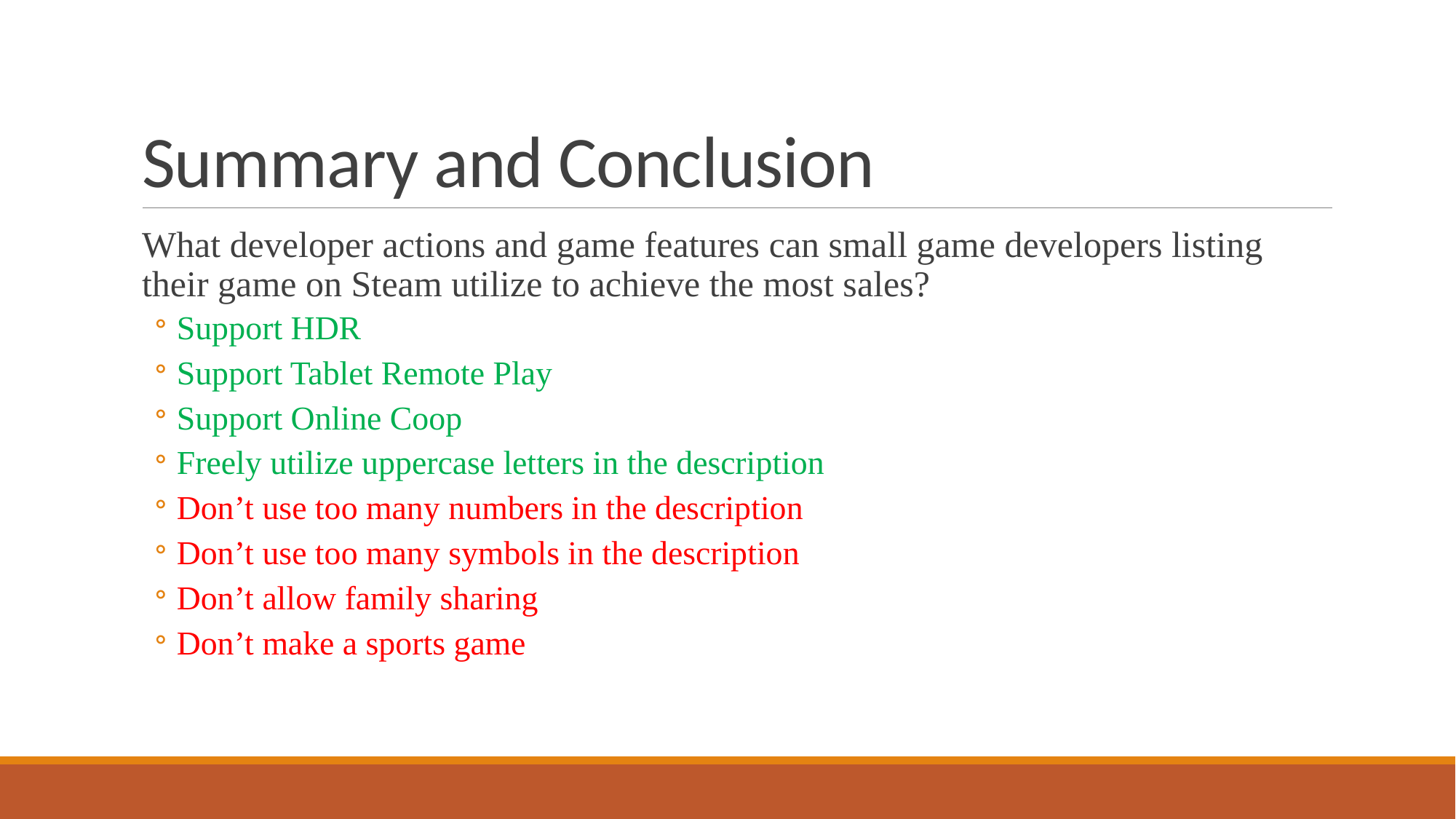

# Summary and Conclusion
What developer actions and game features can small game developers listing their game on Steam utilize to achieve the most sales?
Support HDR
Support Tablet Remote Play
Support Online Coop
Freely utilize uppercase letters in the description
Don’t use too many numbers in the description
Don’t use too many symbols in the description
Don’t allow family sharing
Don’t make a sports game